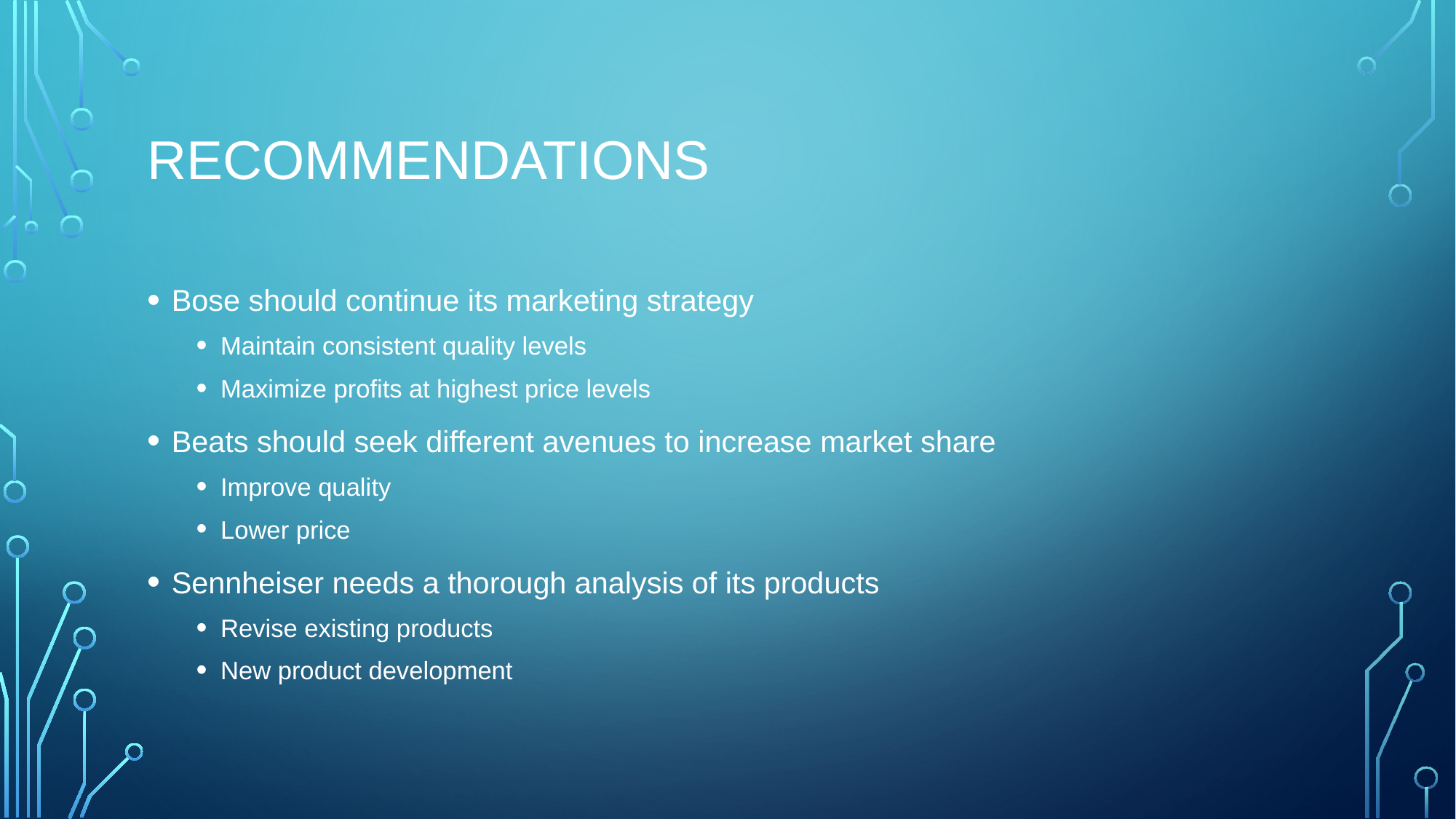

# recommendations
Bose should continue its marketing strategy
Maintain consistent quality levels
Maximize profits at highest price levels
Beats should seek different avenues to increase market share
Improve quality
Lower price
Sennheiser needs a thorough analysis of its products
Revise existing products
New product development